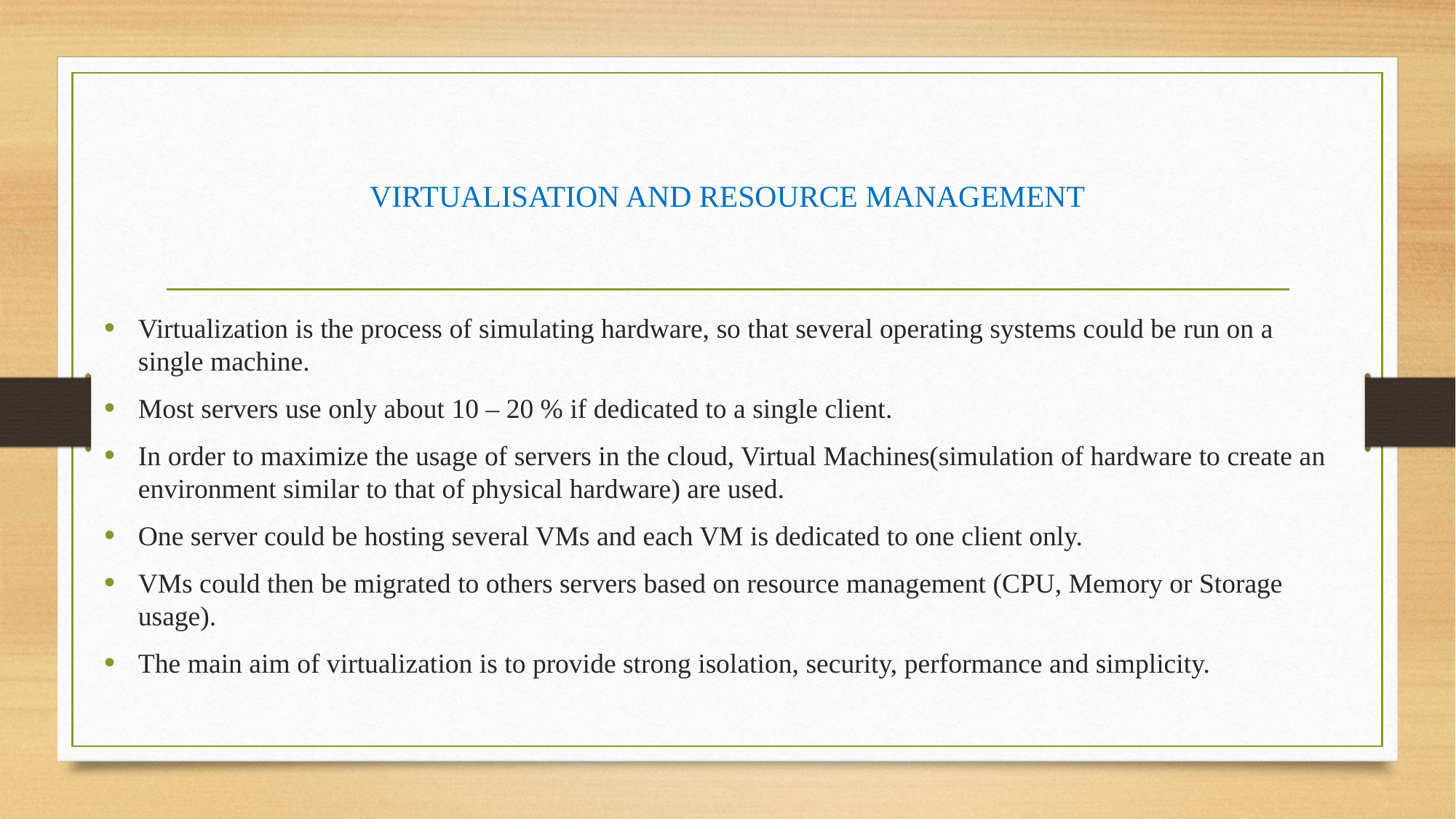

# VIRTUALISATION AND RESOURCE MANAGEMENT
Virtualization is the process of simulating hardware, so that several operating systems could be run on a single machine.
Most servers use only about 10 – 20 % if dedicated to a single client.
In order to maximize the usage of servers in the cloud, Virtual Machines(simulation of hardware to create an environment similar to that of physical hardware) are used.
One server could be hosting several VMs and each VM is dedicated to one client only.
VMs could then be migrated to others servers based on resource management (CPU, Memory or Storage usage).
The main aim of virtualization is to provide strong isolation, security, performance and simplicity.